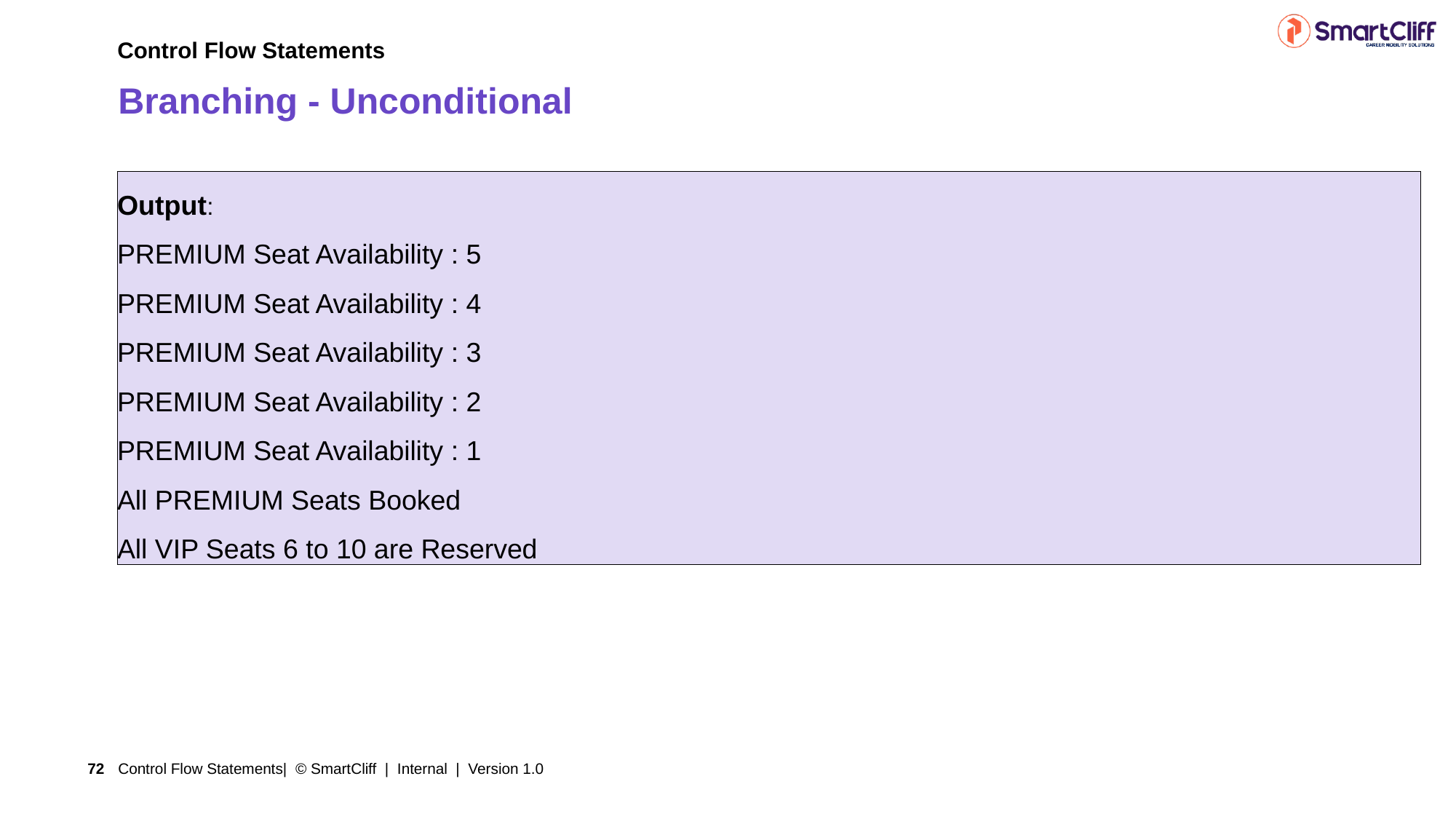

Control Flow Statements
# Branching - Unconditional
Output:
PREMIUM Seat Availability : 5
PREMIUM Seat Availability : 4
PREMIUM Seat Availability : 3
PREMIUM Seat Availability : 2
PREMIUM Seat Availability : 1
All PREMIUM Seats Booked
All VIP Seats 6 to 10 are Reserved
Control Flow Statements|  © SmartCliff  |  Internal  |  Version 1.0
72